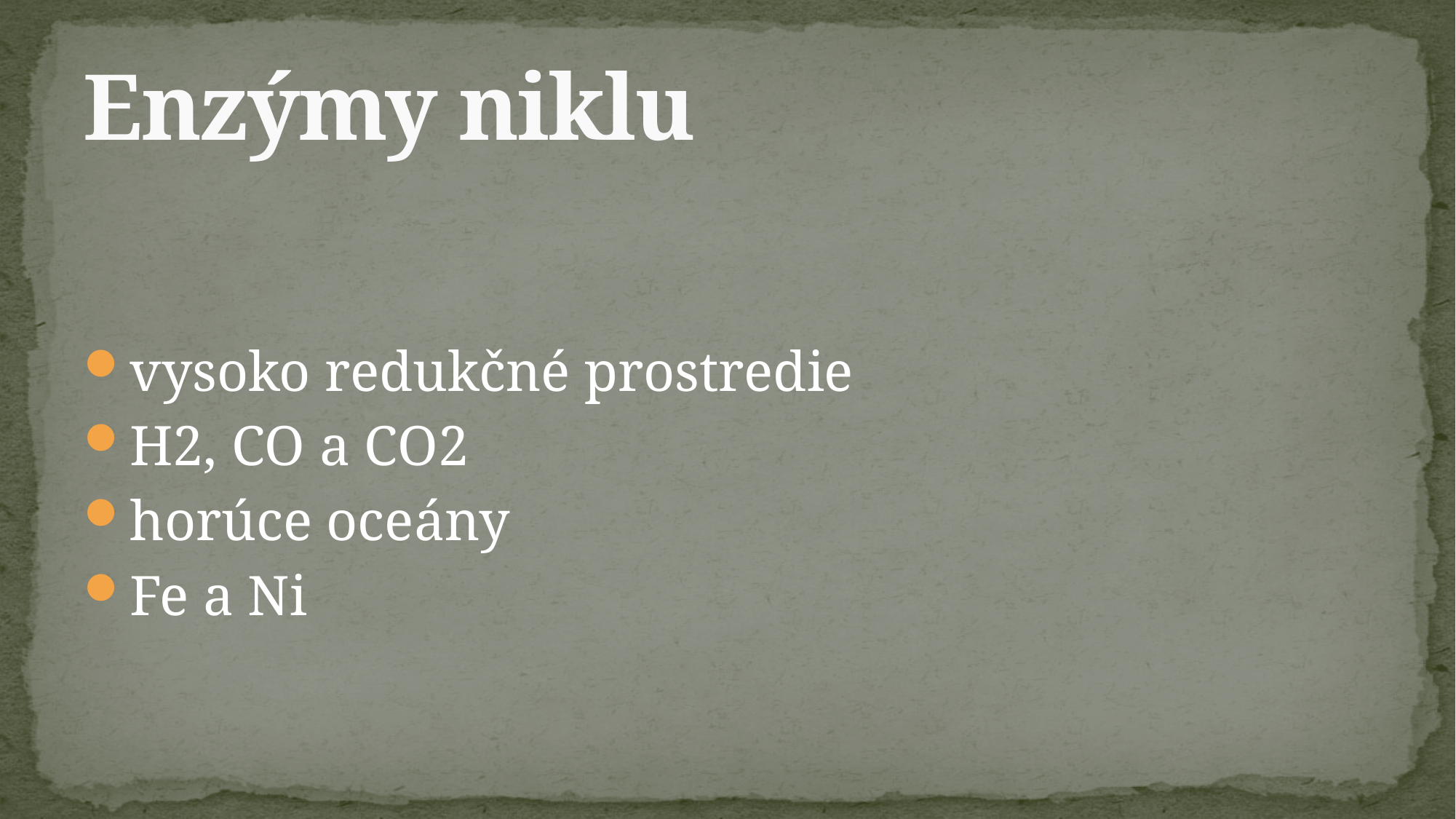

# Enzýmy niklu

vysoko redukčné prostredie
H2, CO a CO2
horúce oceány
Fe a Ni